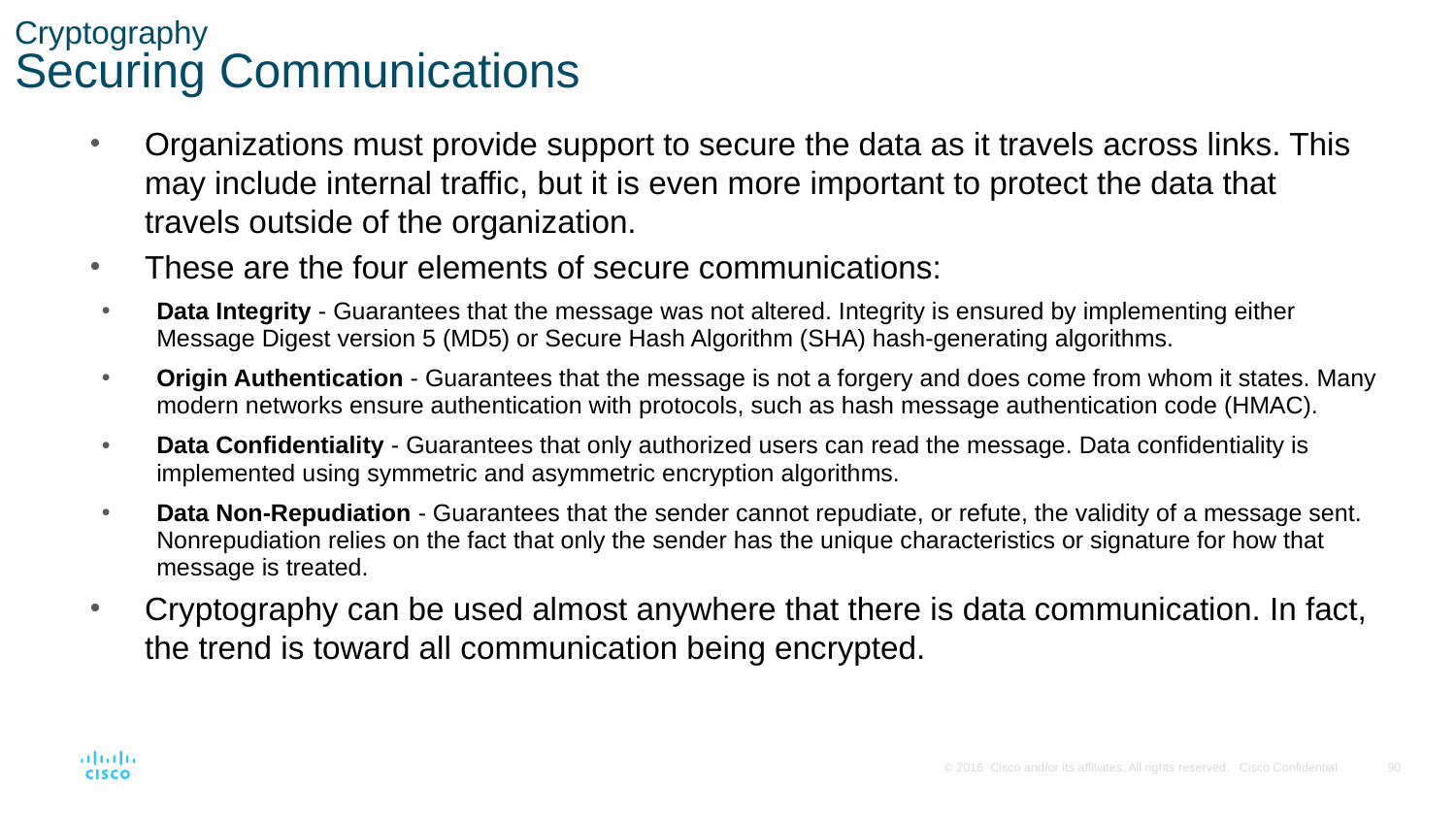

# Cryptography Securing Communications
Organizations must provide support to secure the data as it travels across links. This may include internal traffic, but it is even more important to protect the data that travels outside of the organization.
These are the four elements of secure communications:
Data Integrity - Guarantees that the message was not altered. Integrity is ensured by implementing either Message Digest version 5 (MD5) or Secure Hash Algorithm (SHA) hash-generating algorithms.
Origin Authentication - Guarantees that the message is not a forgery and does come from whom it states. Many modern networks ensure authentication with protocols, such as hash message authentication code (HMAC).
Data Confidentiality - Guarantees that only authorized users can read the message. Data confidentiality is implemented using symmetric and asymmetric encryption algorithms.
Data Non-Repudiation - Guarantees that the sender cannot repudiate, or refute, the validity of a message sent. Nonrepudiation relies on the fact that only the sender has the unique characteristics or signature for how that message is treated.
Cryptography can be used almost anywhere that there is data communication. In fact, the trend is toward all communication being encrypted.